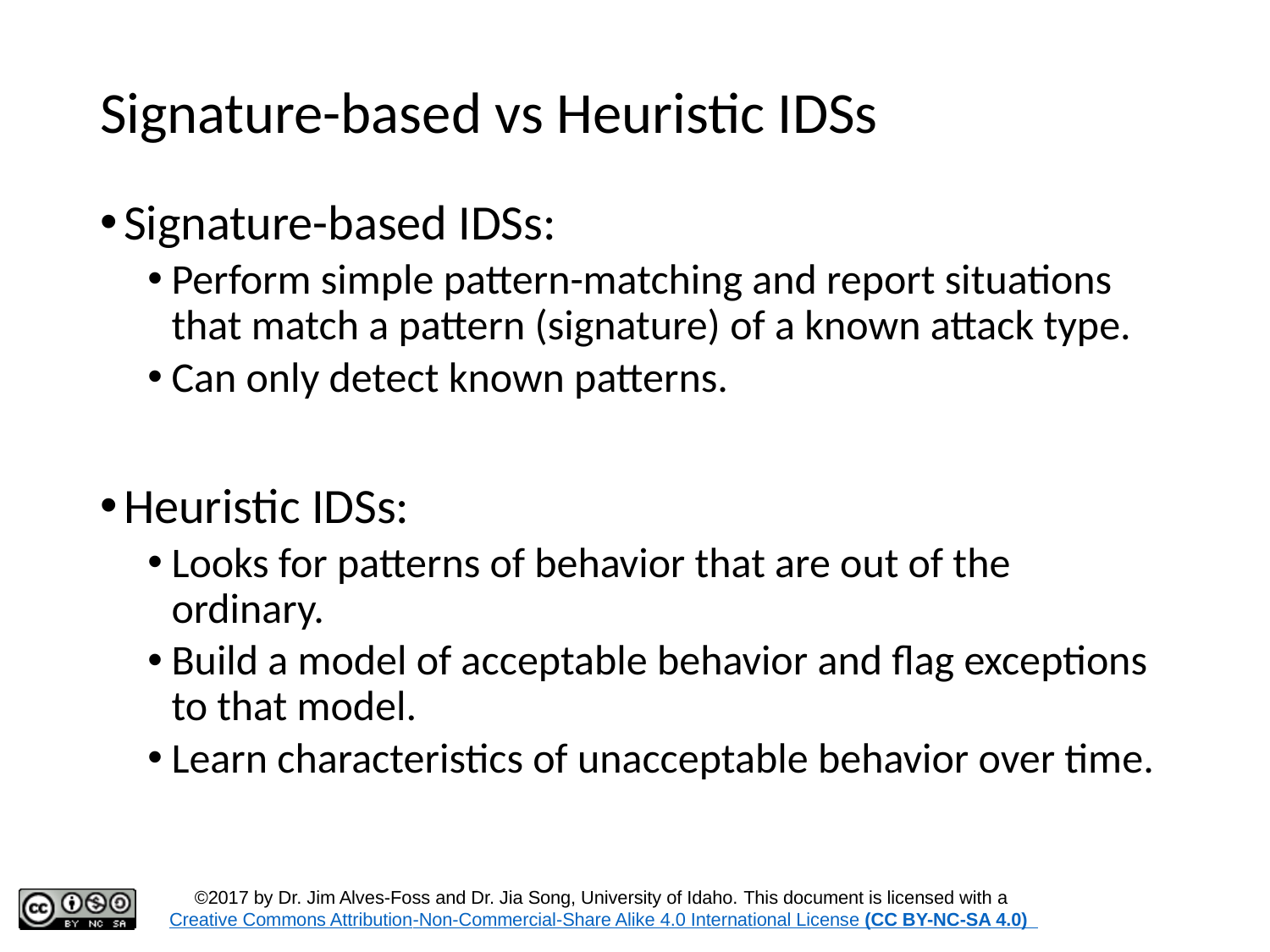

# Signature-based vs Heuristic IDSs
Signature-based IDSs:
Perform simple pattern-matching and report situations that match a pattern (signature) of a known attack type.
Can only detect known patterns.

Heuristic IDSs:
Looks for patterns of behavior that are out of the ordinary.
Build a model of acceptable behavior and flag exceptions to that model.
Learn characteristics of unacceptable behavior over time.